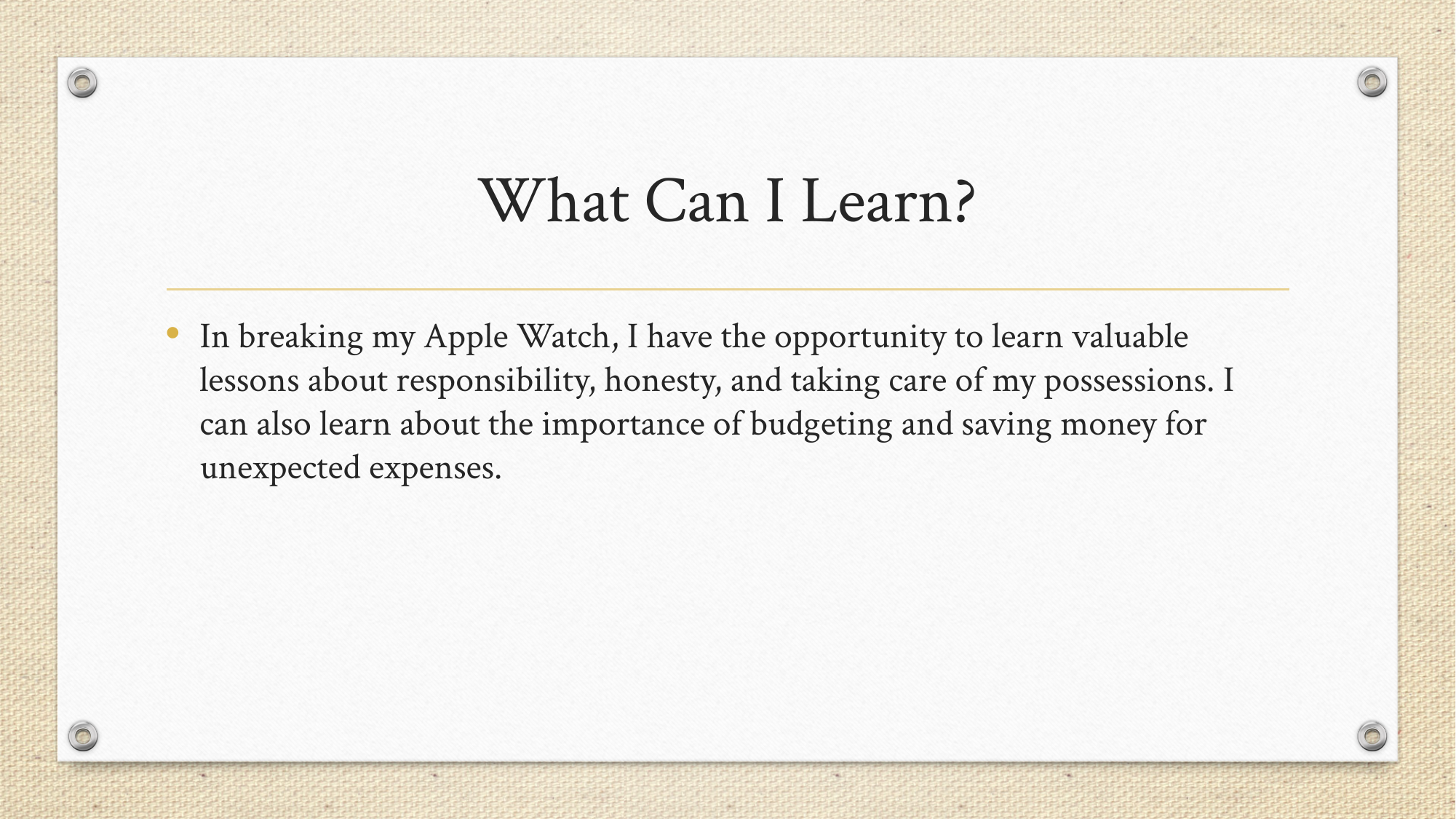

# What Can I Learn?
In breaking my Apple Watch, I have the opportunity to learn valuable lessons about responsibility, honesty, and taking care of my possessions. I can also learn about the importance of budgeting and saving money for unexpected expenses.